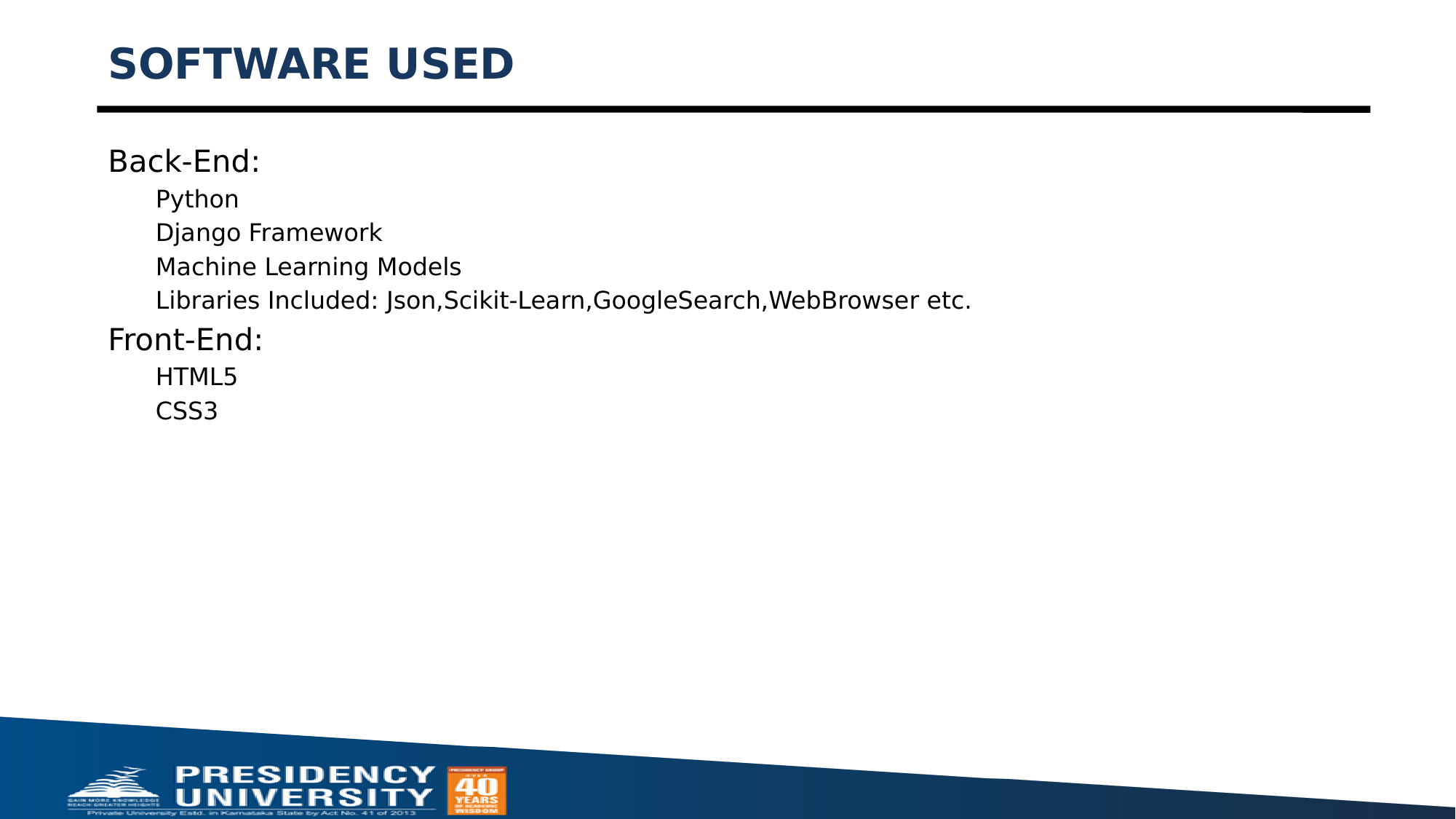

# SOFTWARE USED
Back-End:
Python
Django Framework
Machine Learning Models
Libraries Included: Json,Scikit-Learn,GoogleSearch,WebBrowser etc.
Front-End:
HTML5
CSS3